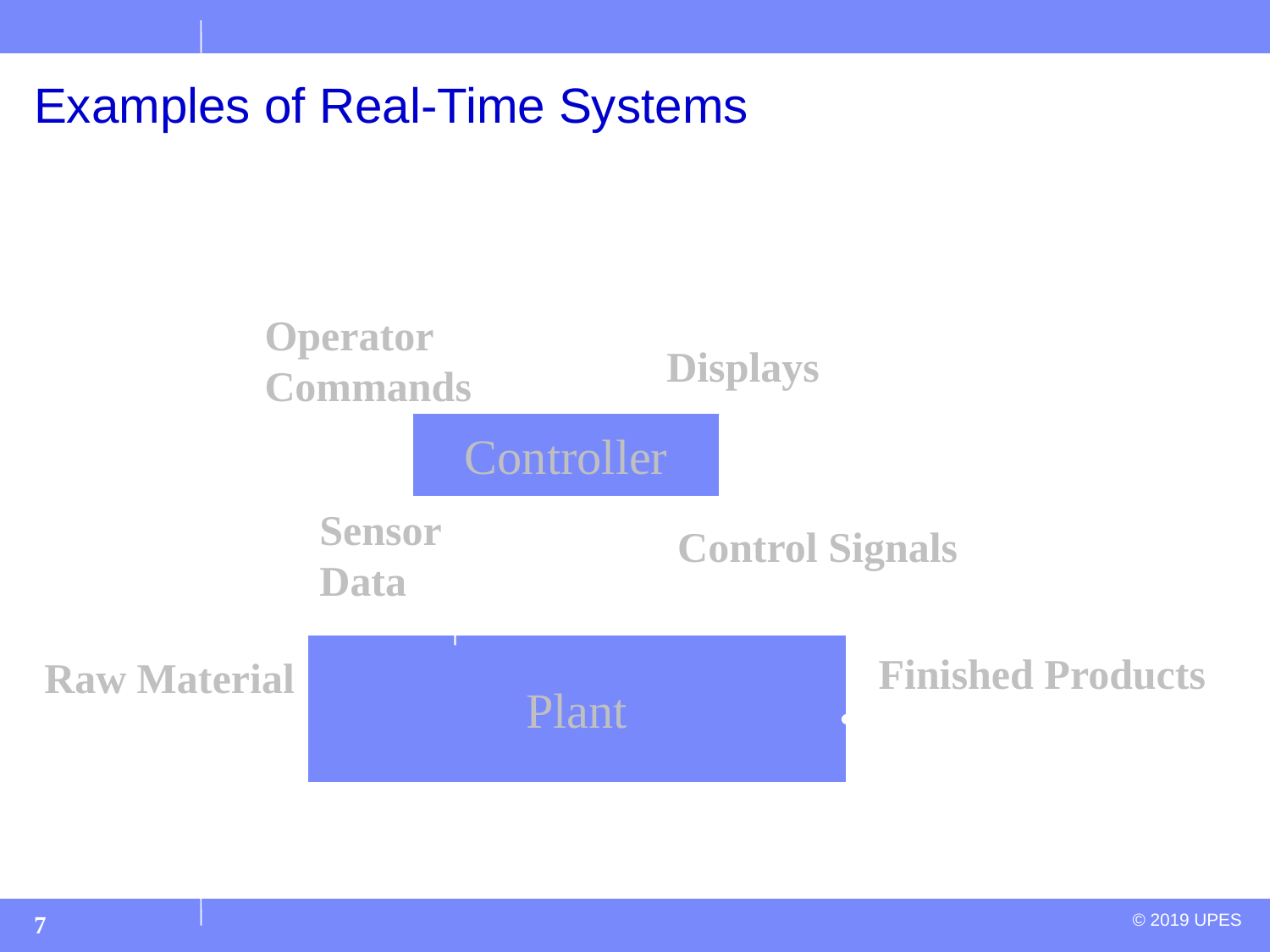

7
# Examples of Real-Time Systems
Process Control and Manufacturing Systems
Operator
Commands

Displays

Controller
Sensor
Data

Control Signals
Plant
Finished Products
Raw Material